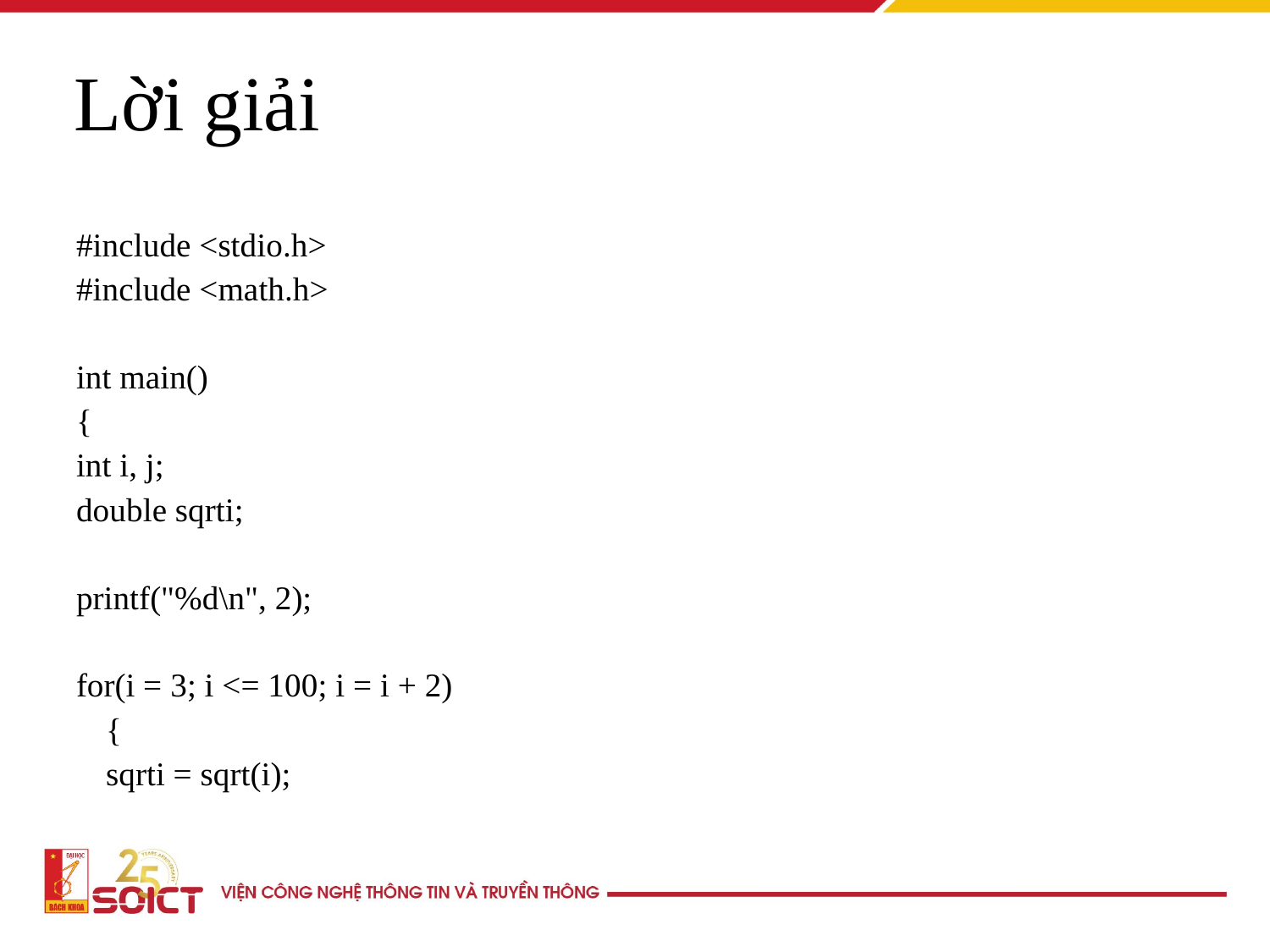

Lời giải
#include <stdio.h>
#include <math.h>

int main()
{
int i, j;
double sqrti;

printf("%d\n", 2);

for(i = 3; i <= 100; i = i + 2)
	{
	sqrti = sqrt(i);